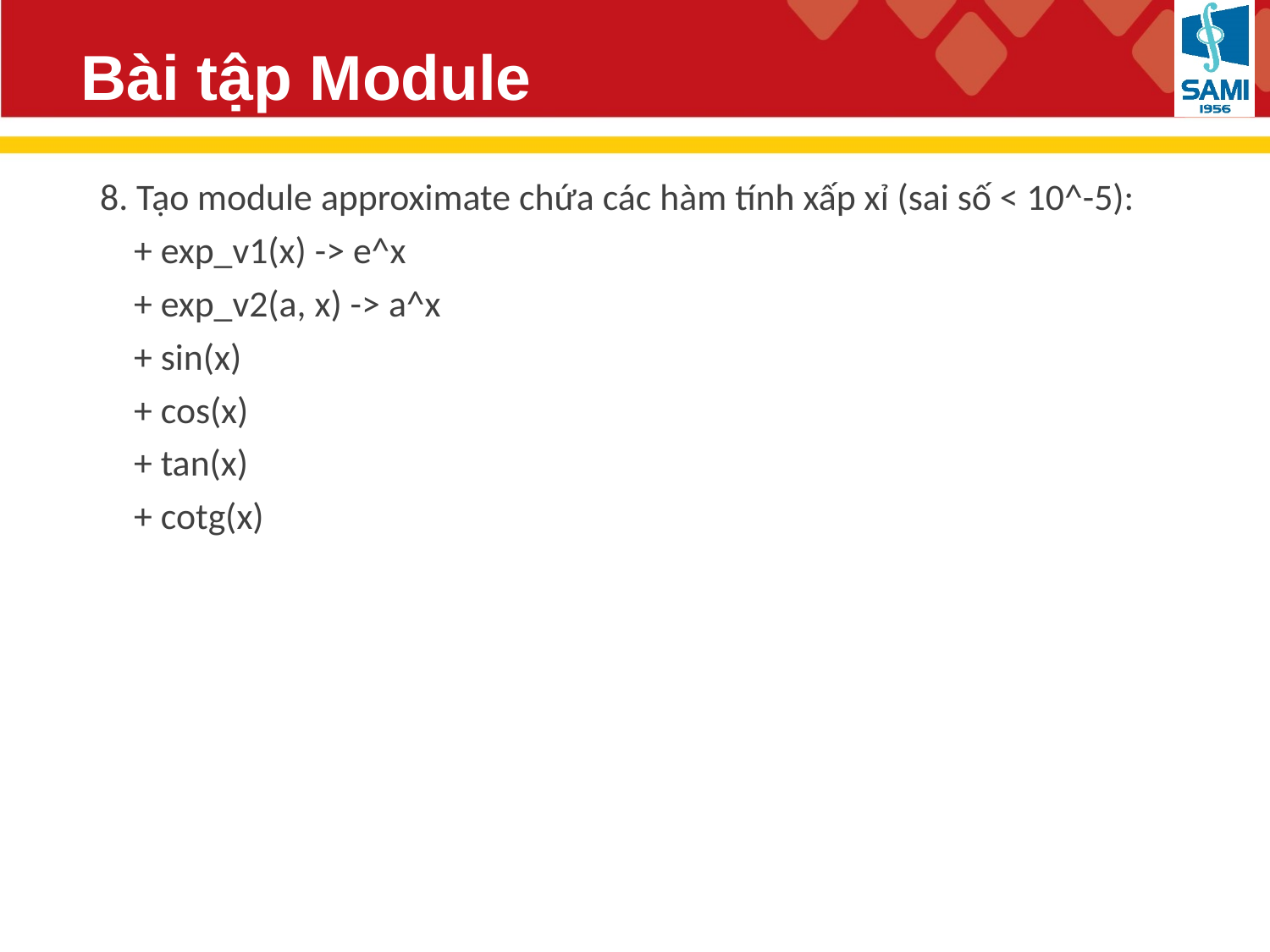

# Bài tập Module
8. Tạo module approximate chứa các hàm tính xấp xỉ (sai số < 10^-5):
    + exp_v1(x) -> e^x
    + exp_v2(a, x) -> a^x
    + sin(x)
    + cos(x)
    + tan(x)
    + cotg(x)